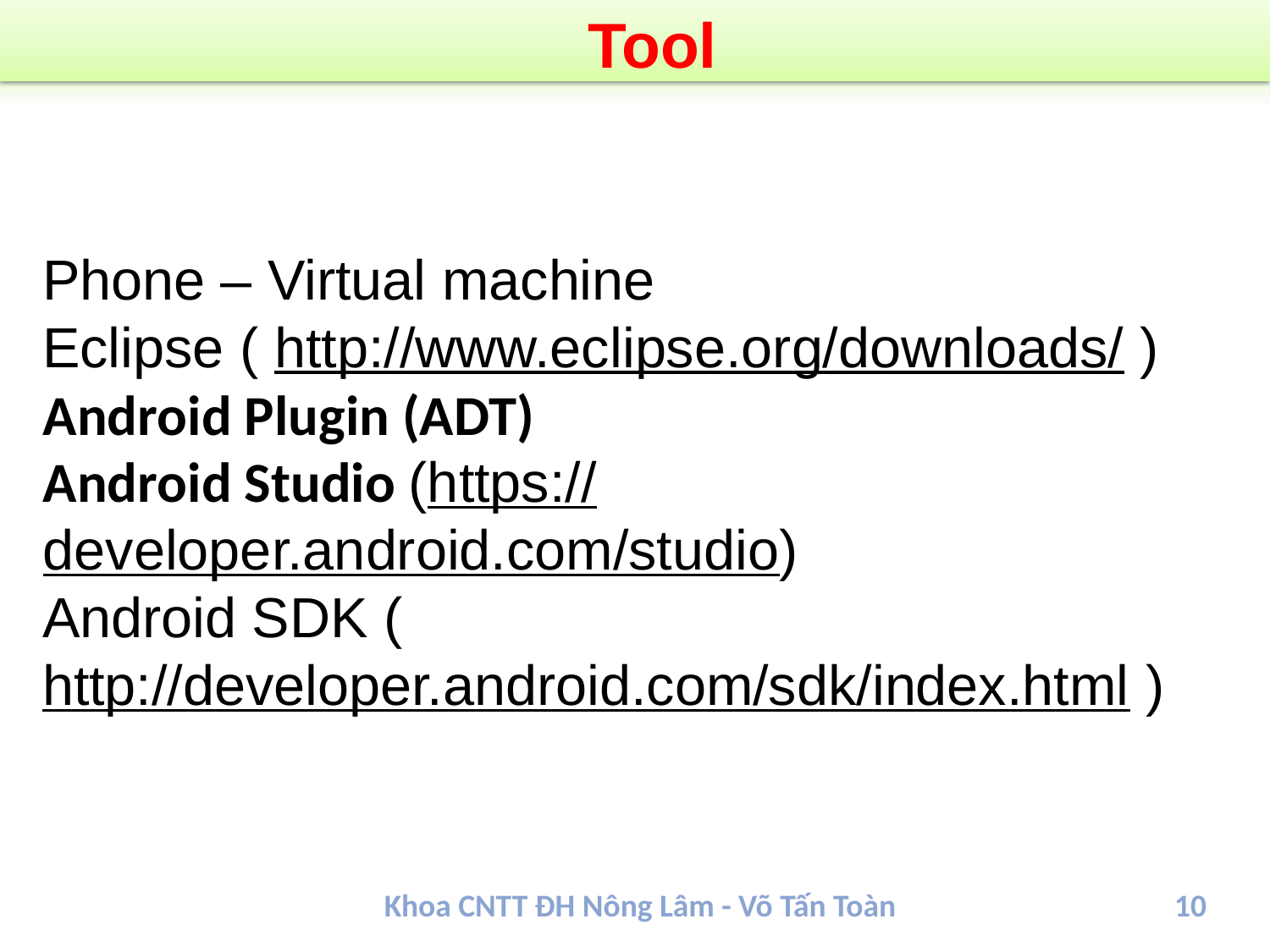

# Tool
Phone – Virtual machine
Eclipse ( http://www.eclipse.org/downloads/ )
Android Plugin (ADT)
Android Studio (https://developer.android.com/studio)
Android SDK ( http://developer.android.com/sdk/index.html )
Khoa CNTT ĐH Nông Lâm - Võ Tấn Toàn
10